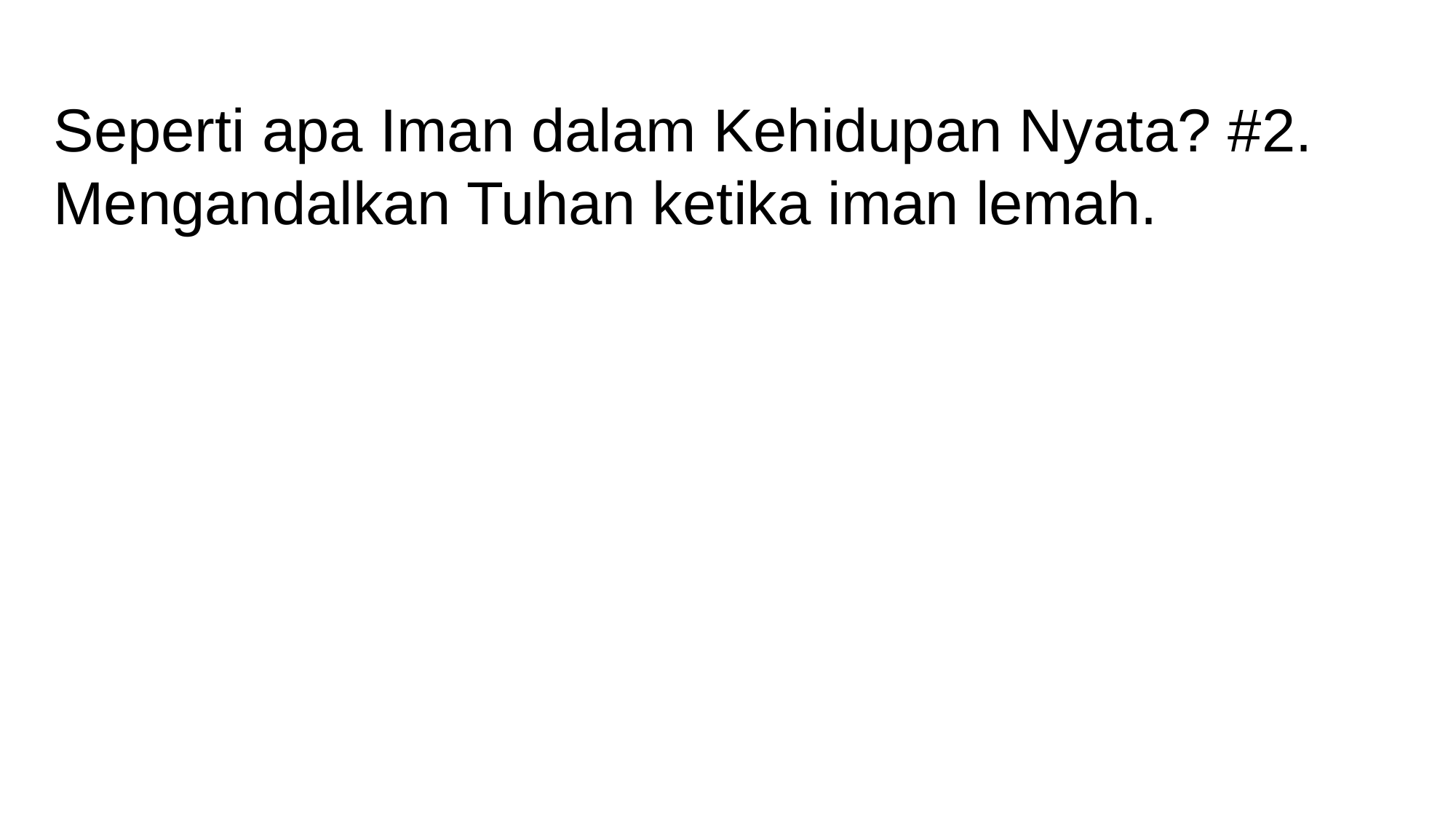

Seperti apa Iman dalam Kehidupan Nyata? #2. Mengandalkan Tuhan ketika iman lemah.